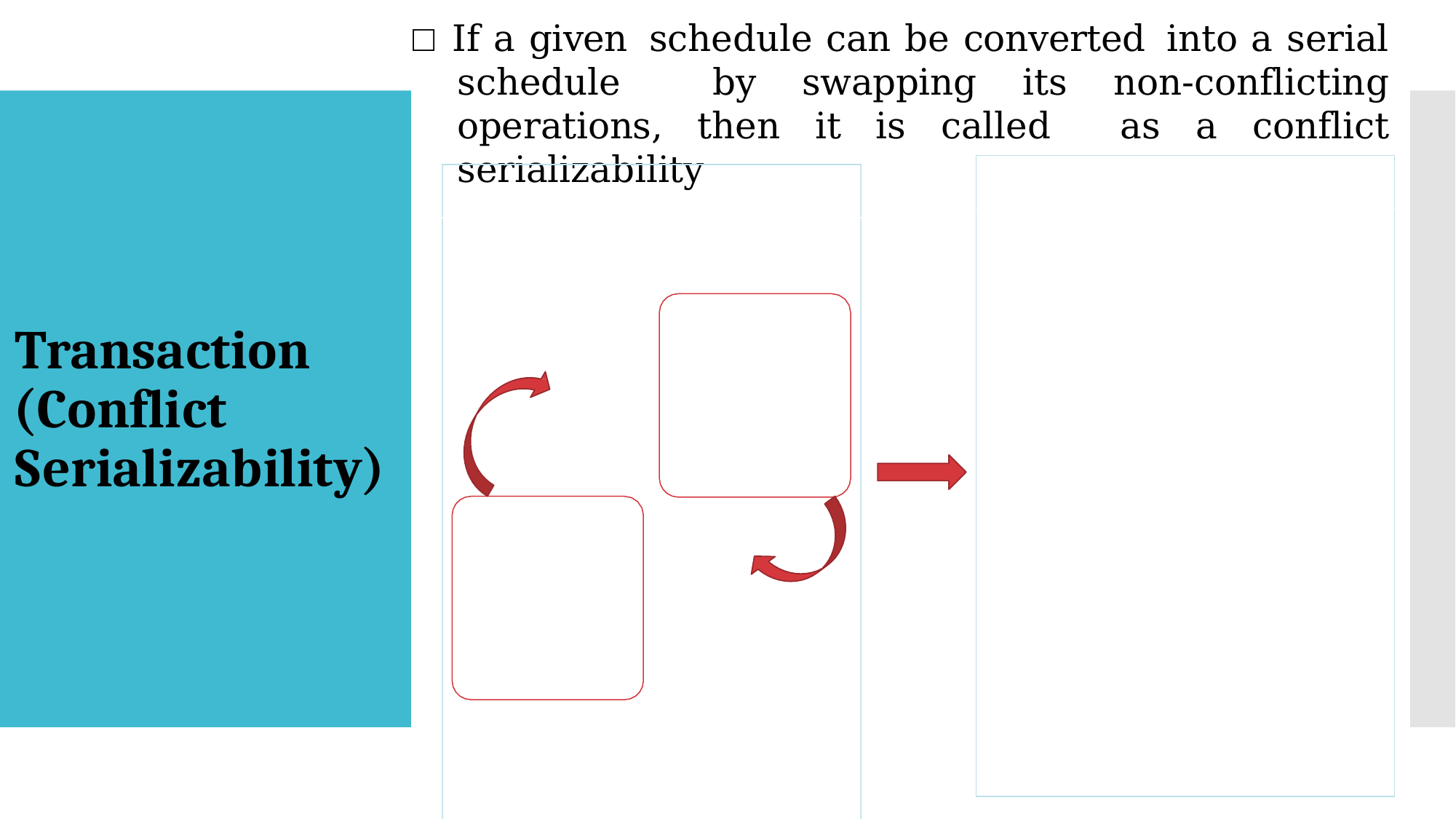

□ If a given schedule can be converted into a serial schedule  by swapping its non-conflicting operations, then it is called  as a conflict serializability

Transaction  (Conflict  Serializability)